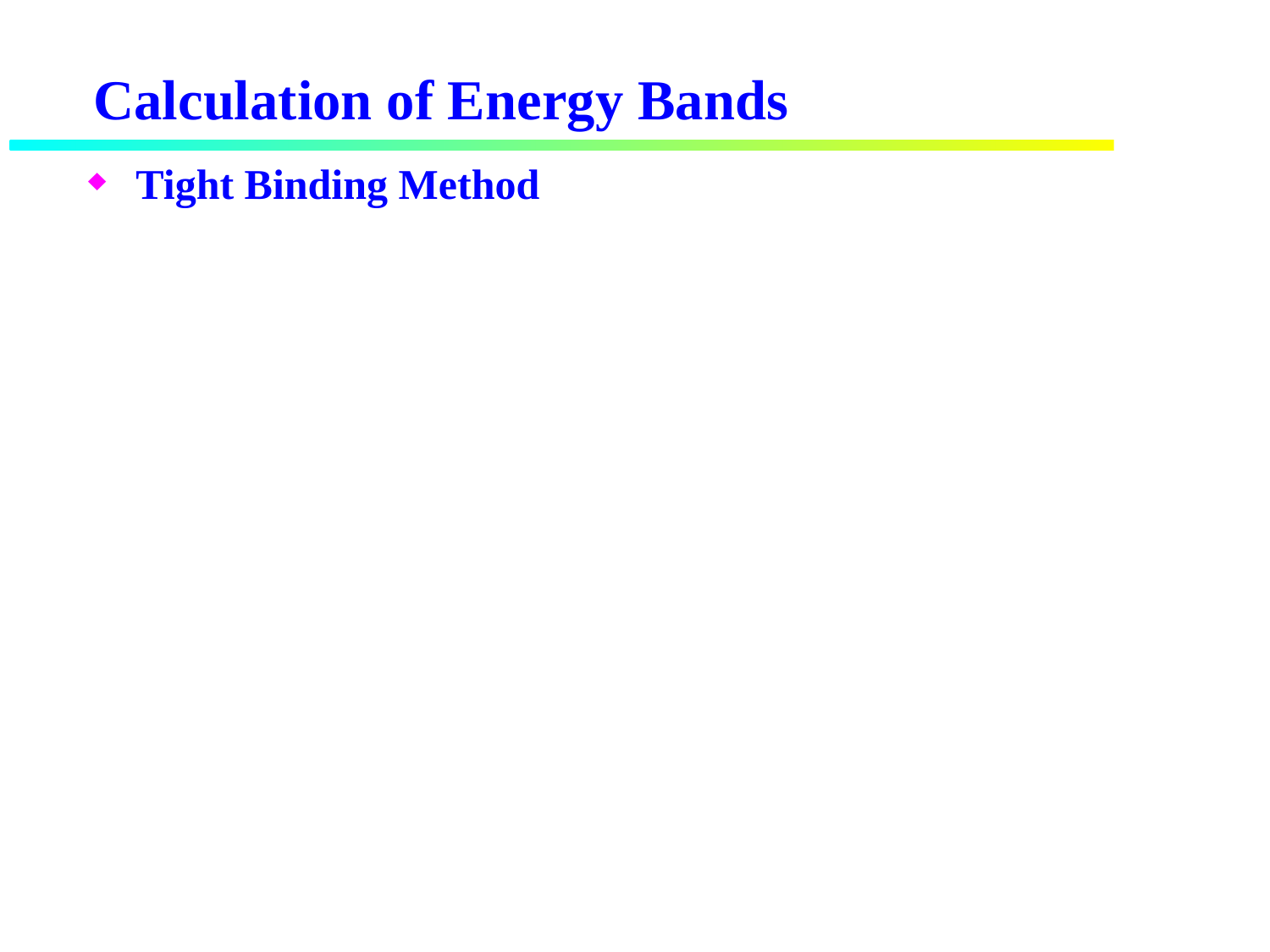

Calculation of Energy Bands
Tight Binding Method